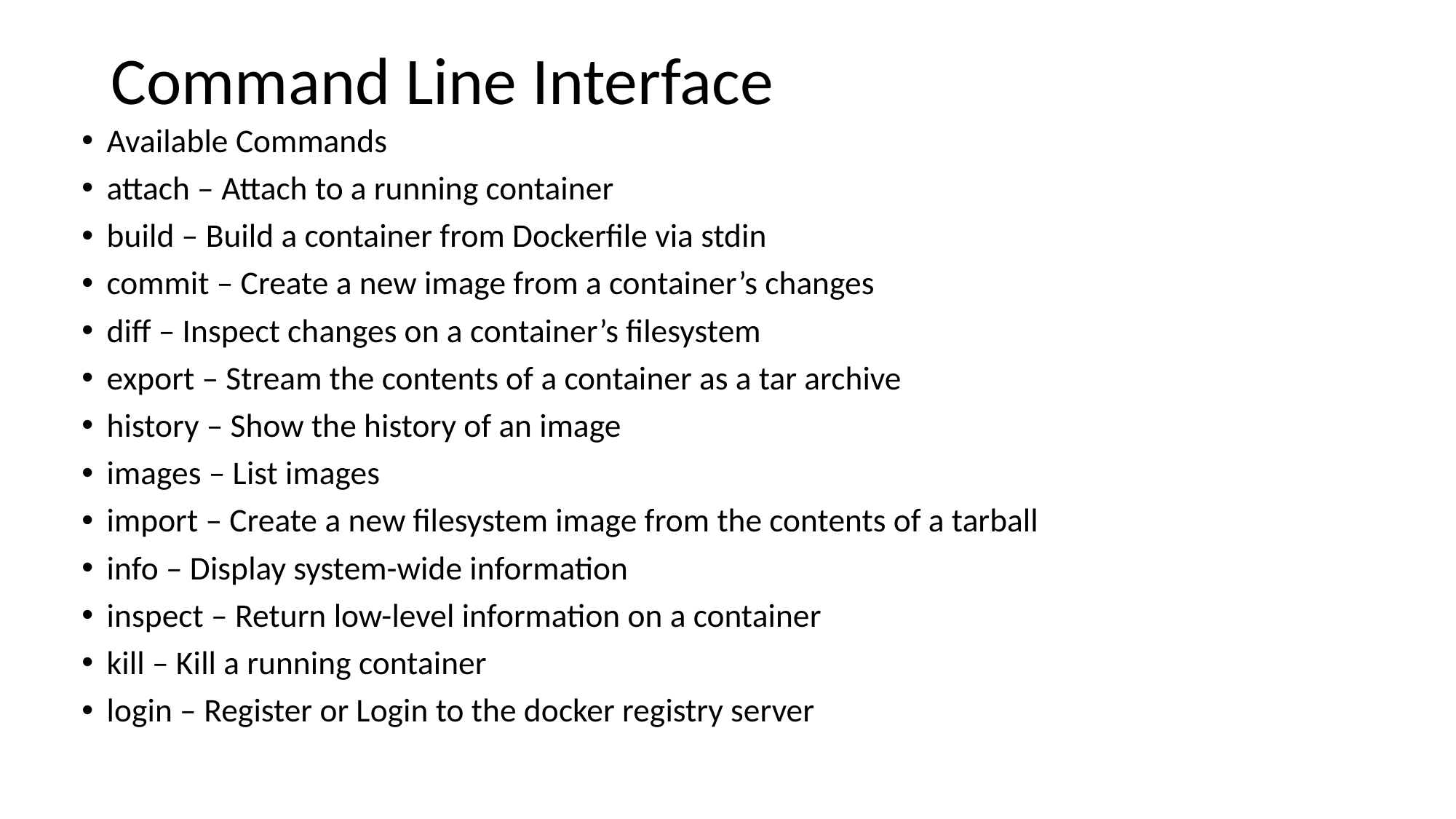

# Command Line Interface
Available Commands
attach – Attach to a running container
build – Build a container from Dockerfile via stdin
commit – Create a new image from a container’s changes
diff – Inspect changes on a container’s filesystem
export – Stream the contents of a container as a tar archive
history – Show the history of an image
images – List images
import – Create a new filesystem image from the contents of a tarball
info – Display system-wide information
inspect – Return low-level information on a container
kill – Kill a running container
login – Register or Login to the docker registry server